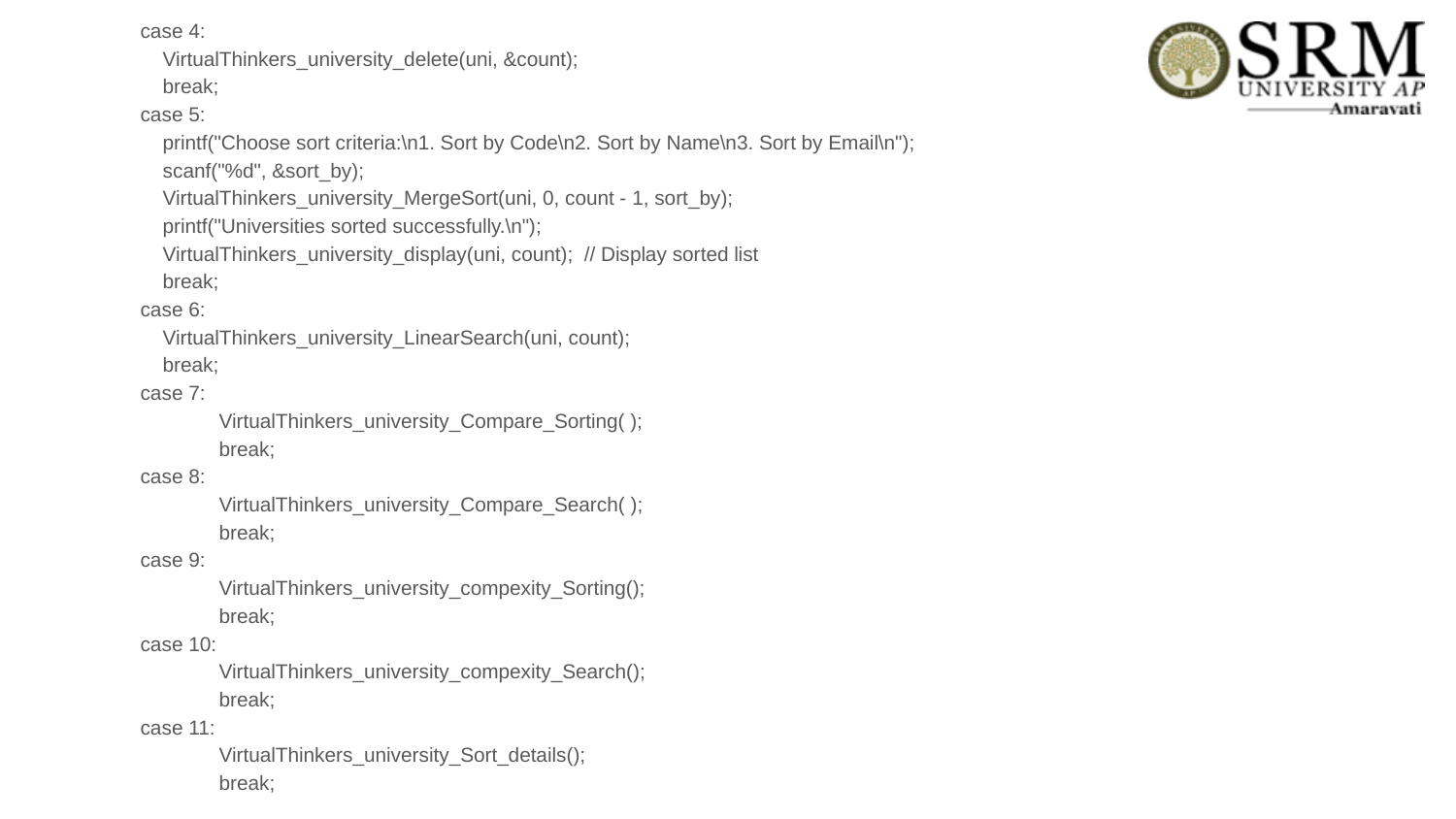

case 4:
                VirtualThinkers_university_delete(uni, &count);
                break;
            case 5:
                printf("Choose sort criteria:\n1. Sort by Code\n2. Sort by Name\n3. Sort by Email\n");
                scanf("%d", &sort_by);
                VirtualThinkers_university_MergeSort(uni, 0, count - 1, sort_by);
                printf("Universities sorted successfully.\n");
                VirtualThinkers_university_display(uni, count);  // Display sorted list
                break;
            case 6:
                VirtualThinkers_university_LinearSearch(uni, count);
                break;
            case 7:
            	VirtualThinkers_university_Compare_Sorting( );
            	break;
            case 8:
            	VirtualThinkers_university_Compare_Search( );
            	break;
            case 9:
            	VirtualThinkers_university_compexity_Sorting();
            	break;
            case 10:
            	VirtualThinkers_university_compexity_Search();
            	break;
            case 11:
            	VirtualThinkers_university_Sort_details();
            	break;